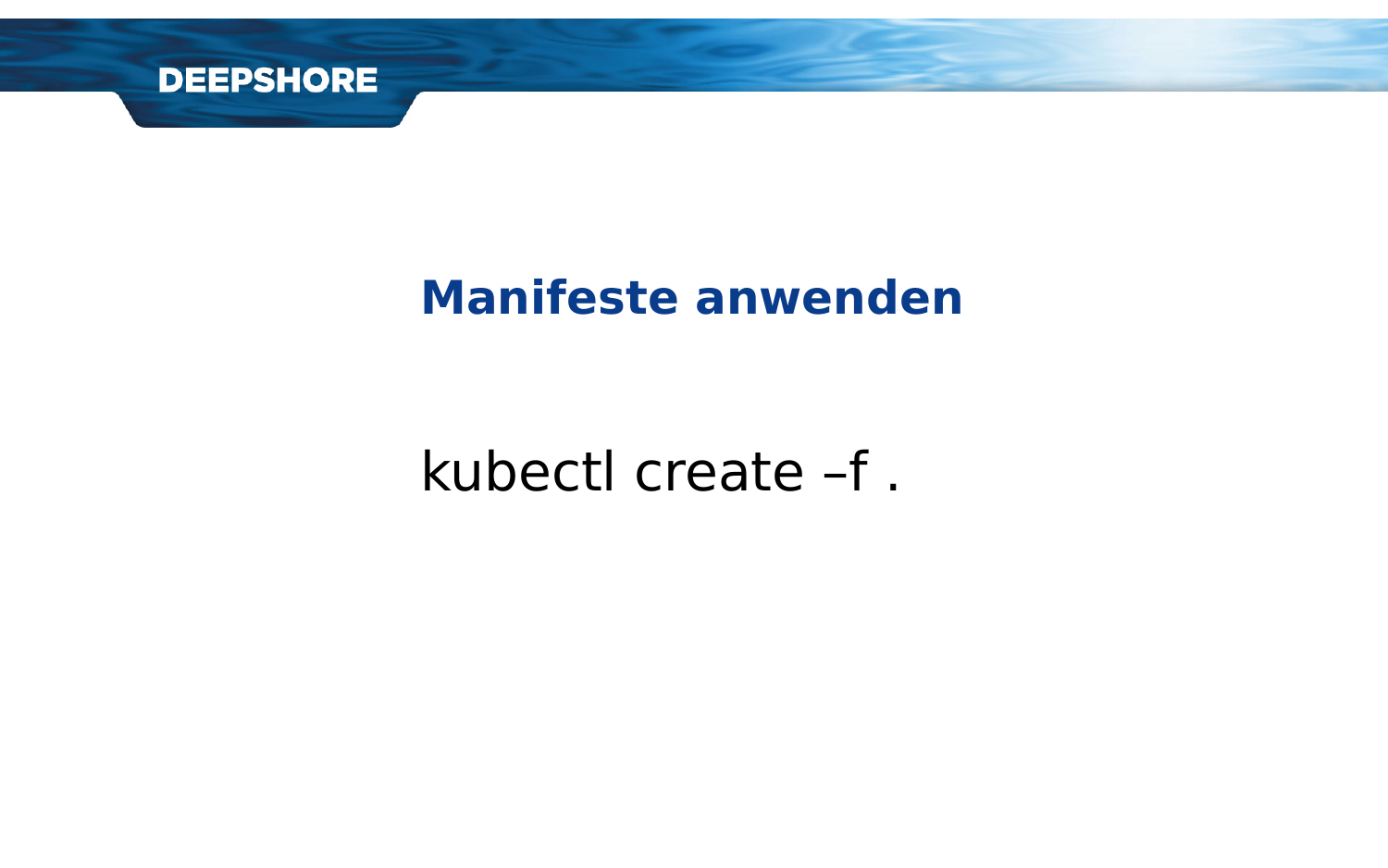

# Manifeste anwenden

kubectl create –f .